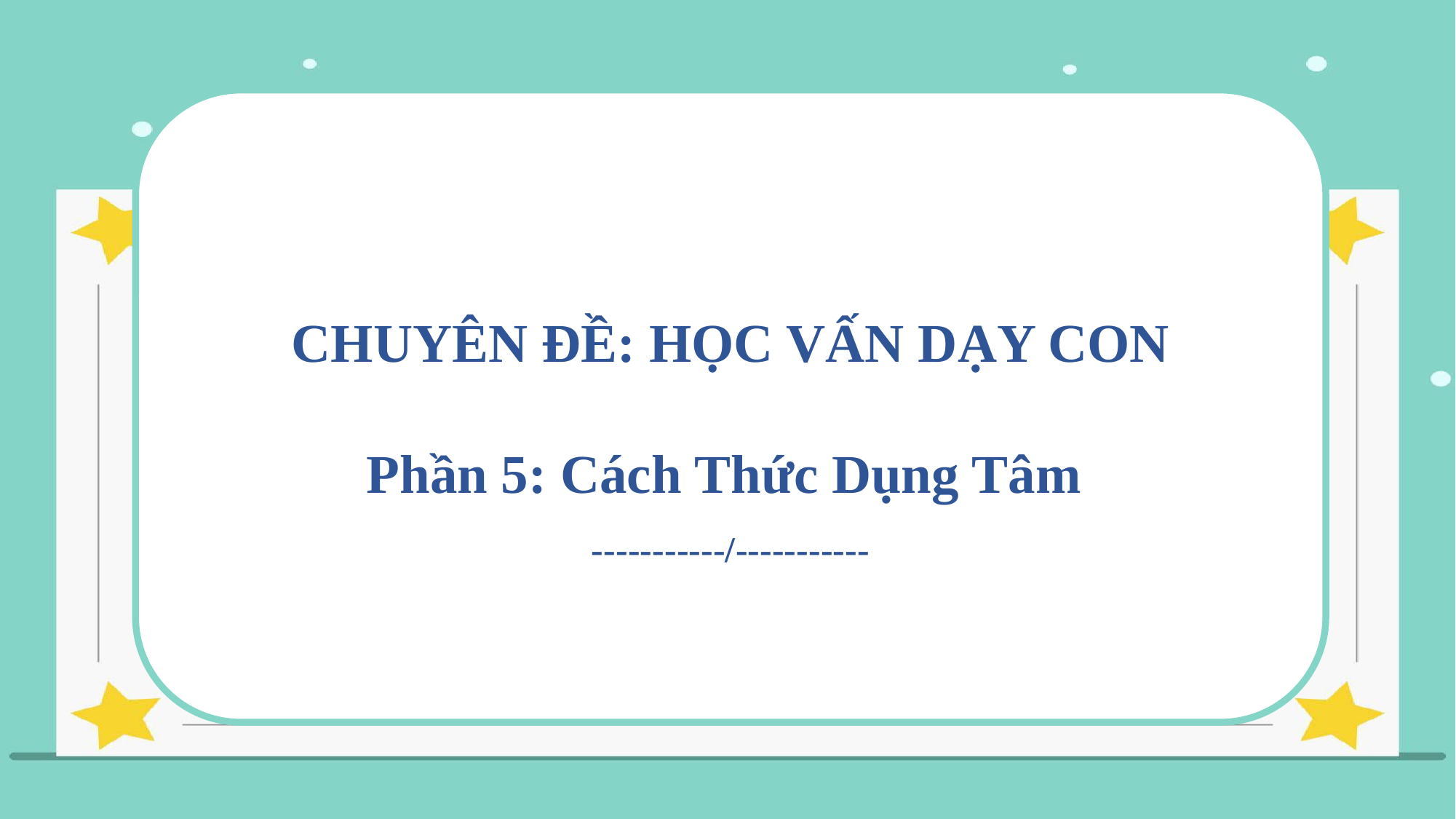

CHUYÊN ĐỀ: HỌC VẤN DẠY CON
Phần 5: Cách Thức Dụng Tâm
-----------/-----------